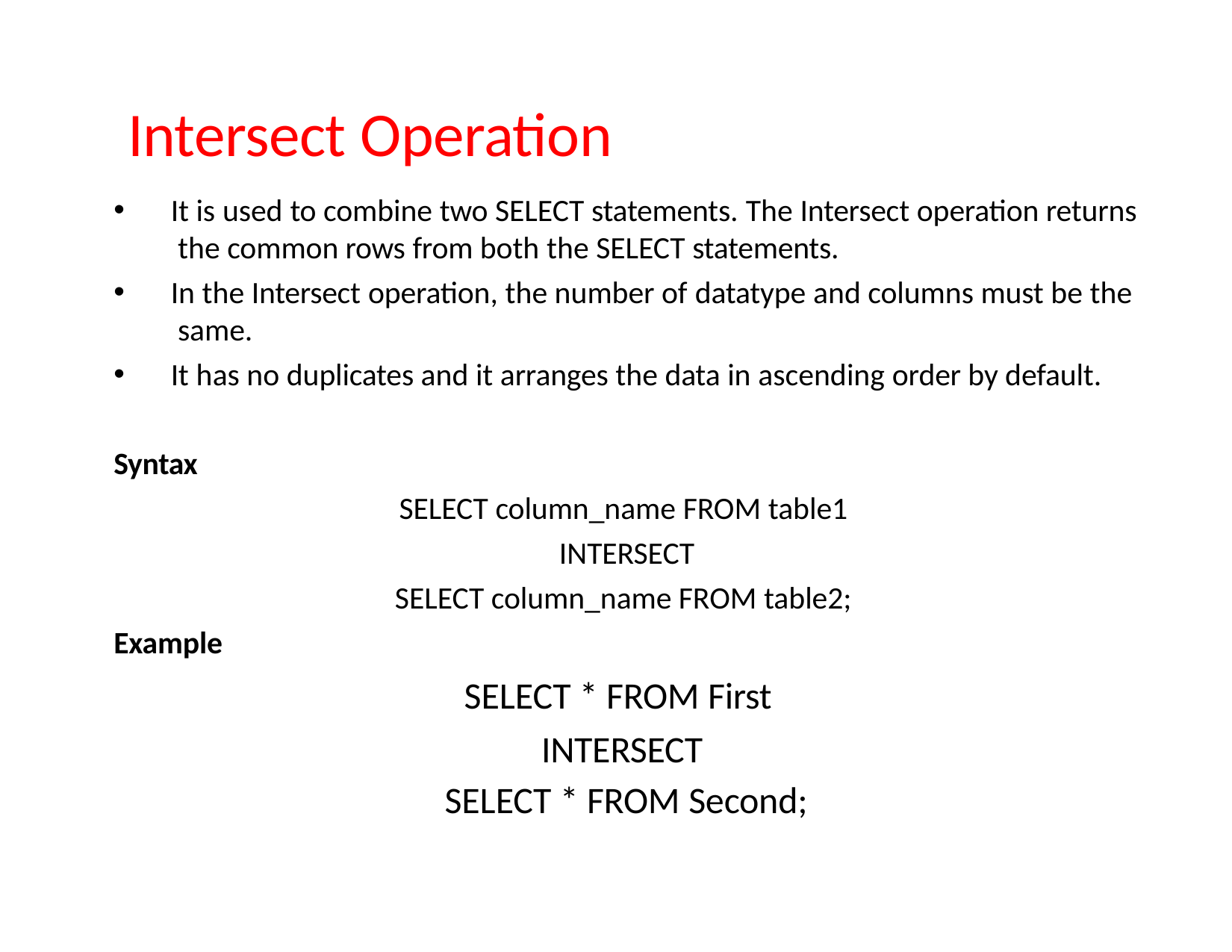

# Intersect Operation
It is used to combine two SELECT statements. The Intersect operation returns  the common rows from both the SELECT statements.
In the Intersect operation, the number of datatype and columns must be the  same.
It has no duplicates and it arranges the data in ascending order by default.

Syntax
SELECT column_name FROM table1  INTERSECT
SELECT column_name FROM table2;
Example
SELECT * FROM First  INTERSECT
SELECT * FROM Second;